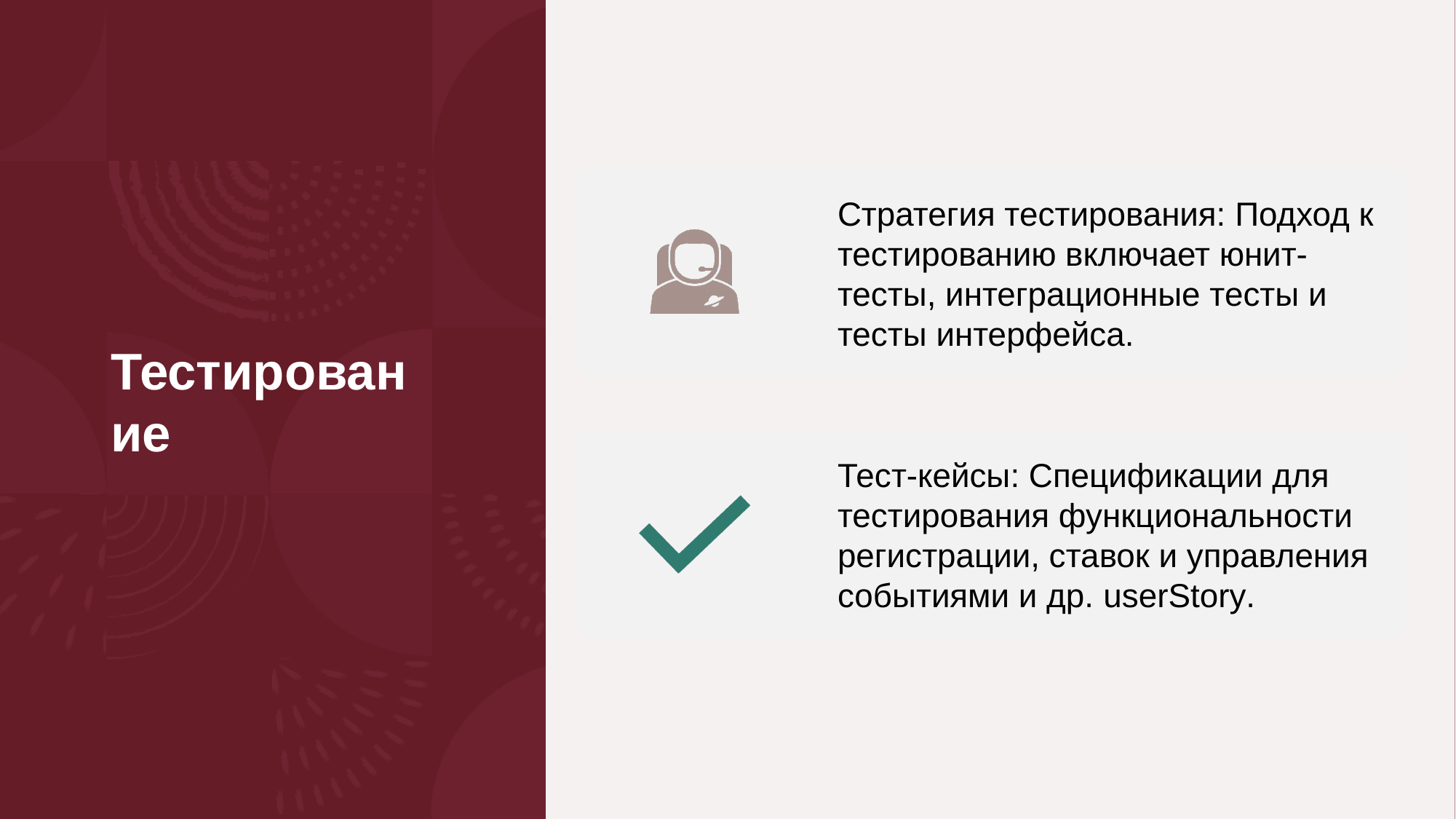

Стратегия тестирования: Подход к тестированию включает юнит-тесты, интеграционные тесты и тесты интерфейса.
Тест-кейсы: Спецификации для тестирования функциональности регистрации, ставок и управления событиями и др. userStory.
# Тестирование